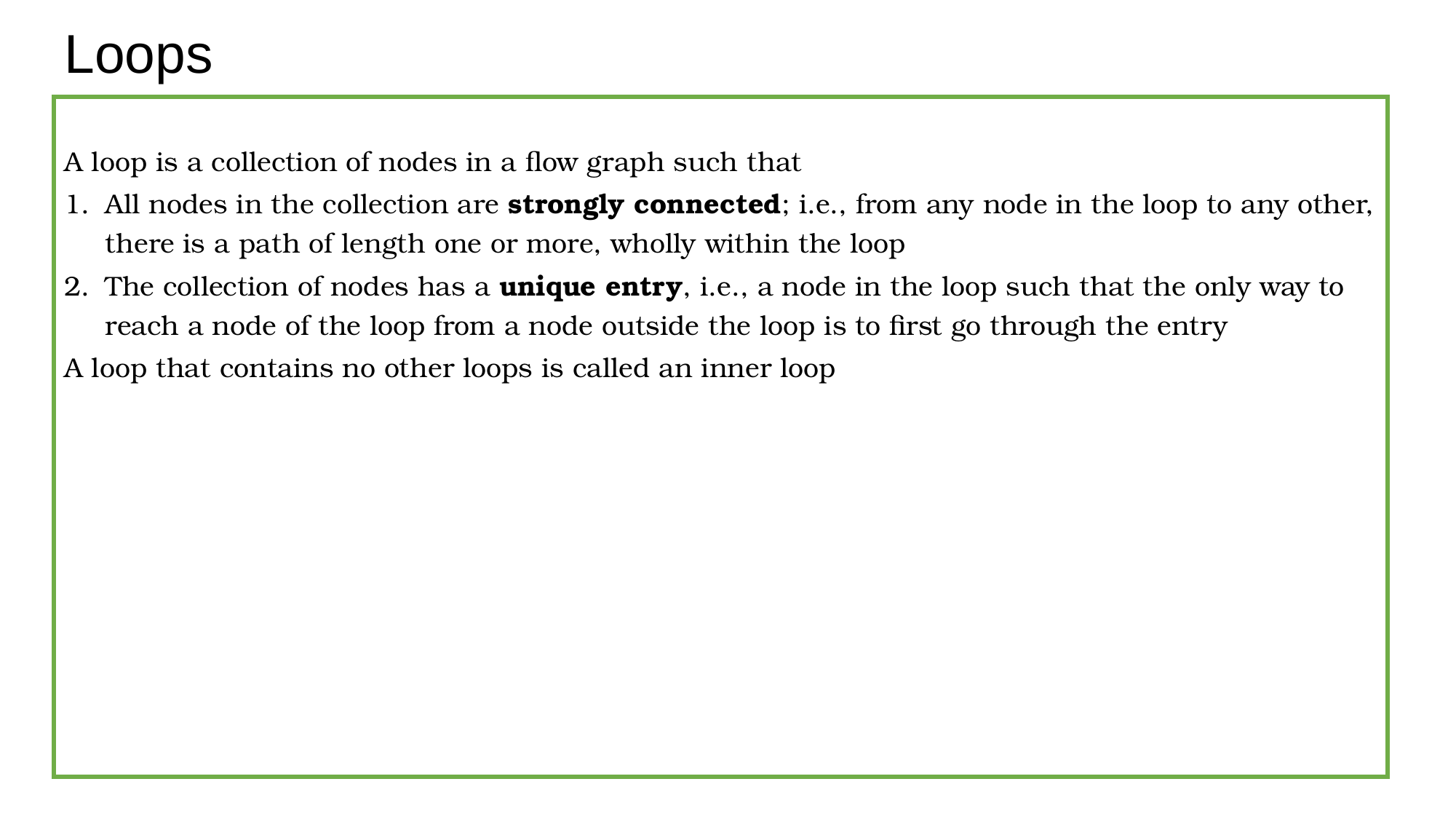

# Loops

A loop is a collection of nodes in a flow graph such that
All nodes in the collection are strongly connected; i.e., from any node in the loop to any other, there is a path of length one or more, wholly within the loop
The collection of nodes has a unique entry, i.e., a node in the loop such that the only way to reach a node of the loop from a node outside the loop is to first go through the entry
A loop that contains no other loops is called an inner loop